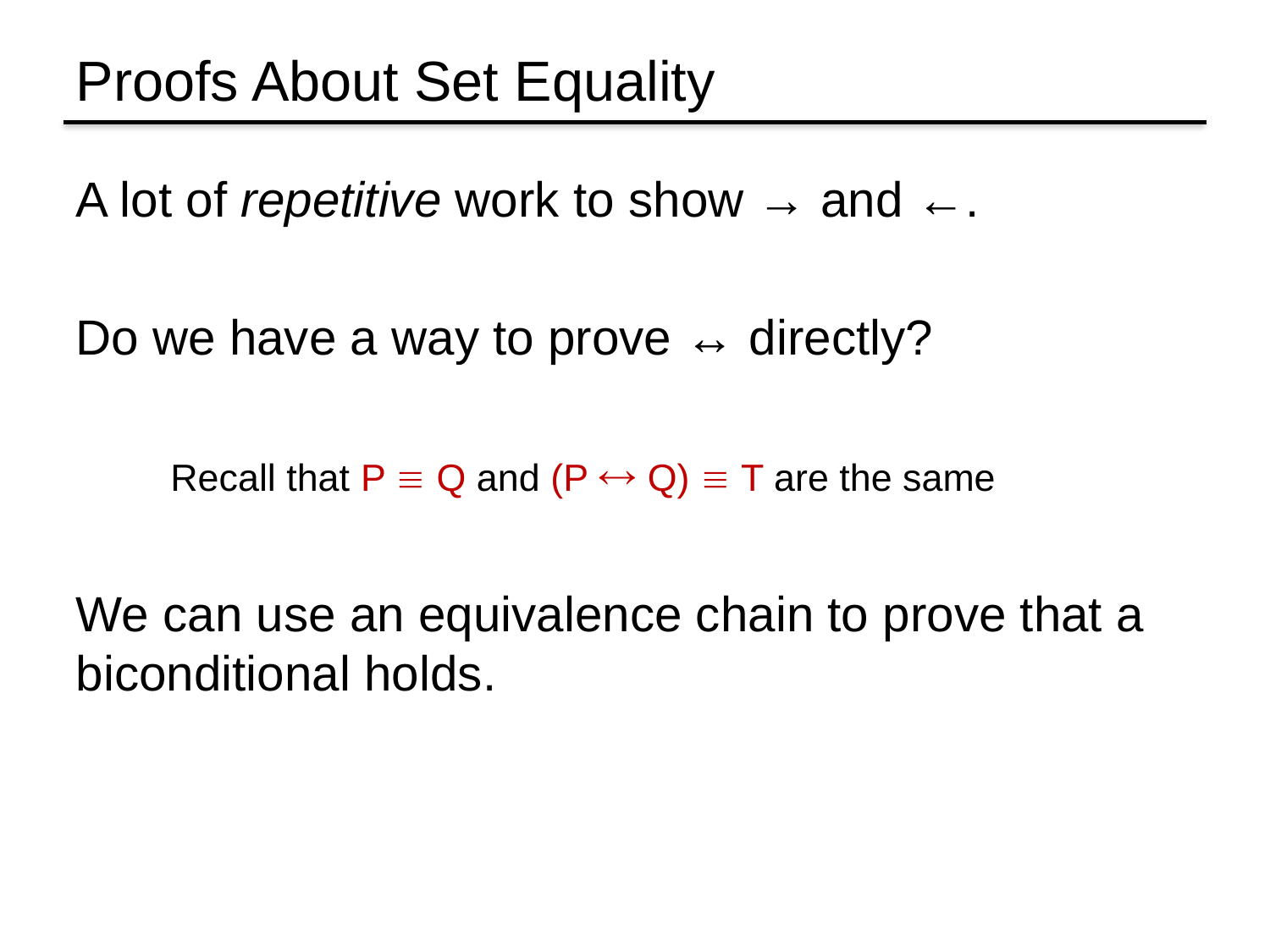

# Proofs About Set Equality
A lot of repetitive work to show → and ←.

Do we have a way to prove ↔︎ directly?

We can use an equivalence chain to prove that a biconditional holds.
Recall that P ≡ Q and (P ↔ Q) ≡ T are the same